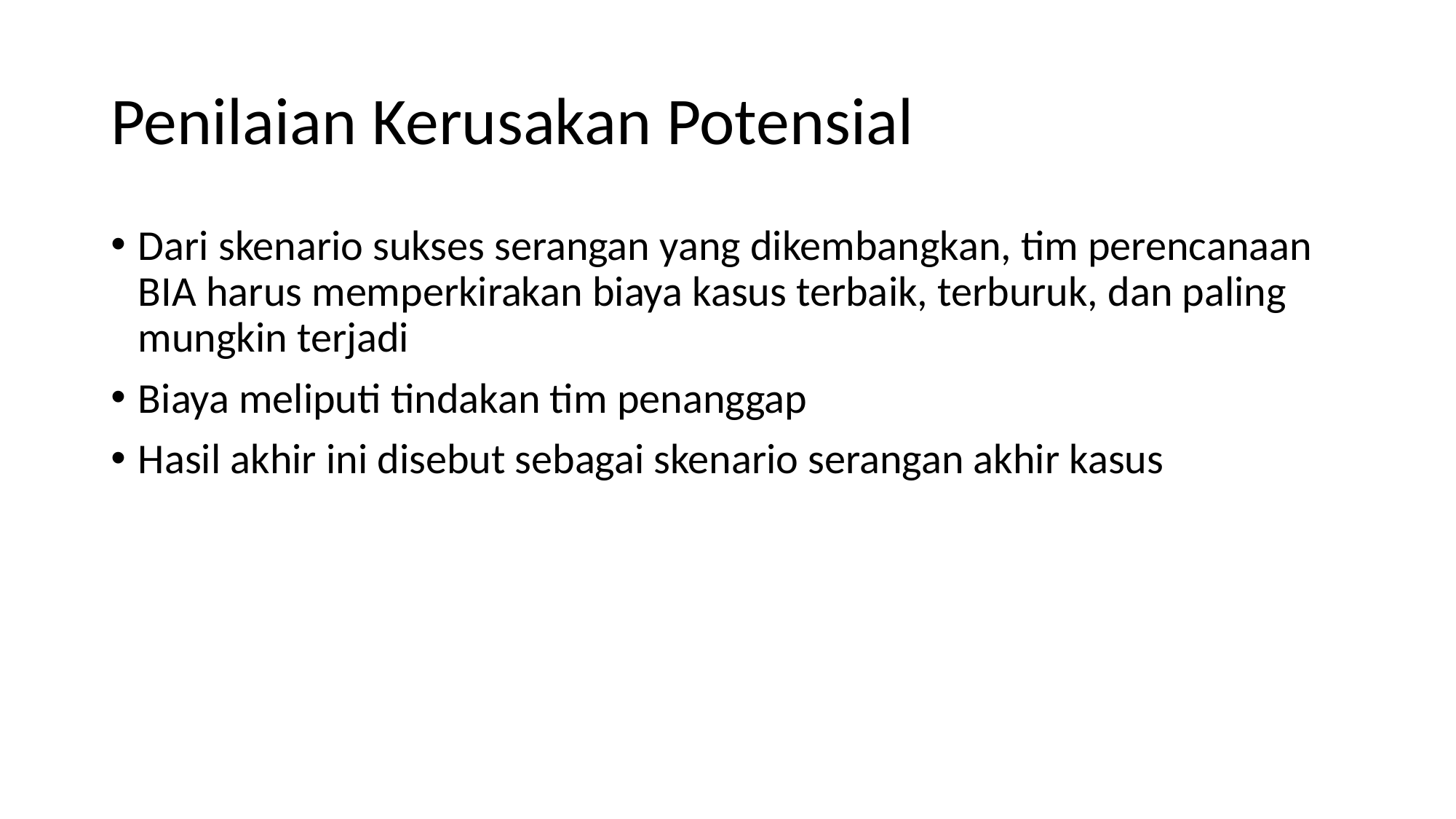

# Penilaian Kerusakan Potensial
Dari skenario sukses serangan yang dikembangkan, tim perencanaan BIA harus memperkirakan biaya kasus terbaik, terburuk, dan paling mungkin terjadi
Biaya meliputi tindakan tim penanggap
Hasil akhir ini disebut sebagai skenario serangan akhir kasus